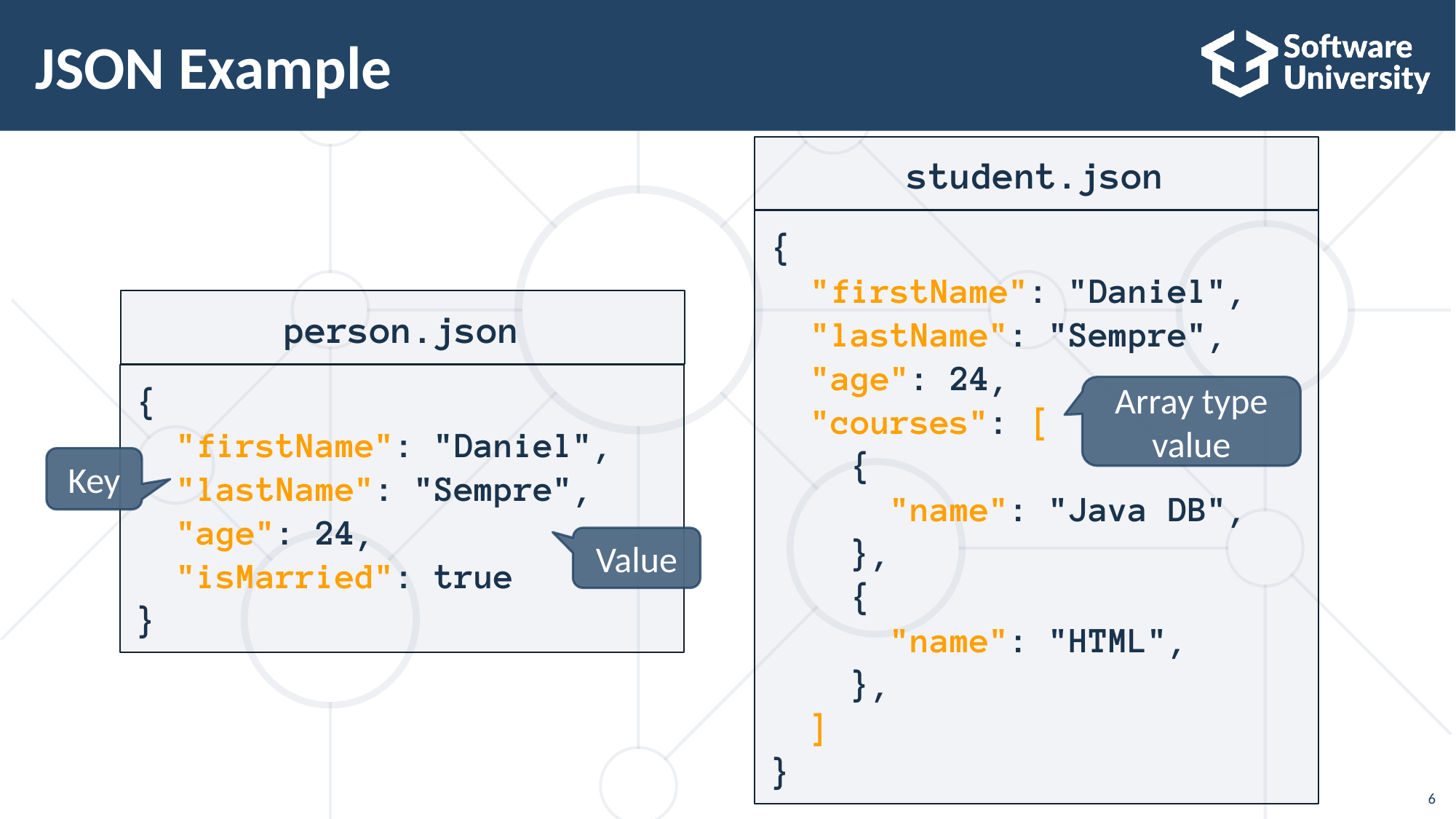

# JSON Example
student.json
{
  "firstName": "Daniel",
  "lastName": "Sempre",
  "age": 24,
  "courses": [
    {
      "name": "Java DB",
    },
    {
      "name": "HTML",
    },
  ]
}
person.json
{
  "firstName": "Daniel",
  "lastName": "Sempre",
  "age": 24,
  "isMarried": true
}
Array type value
Key
Value
6